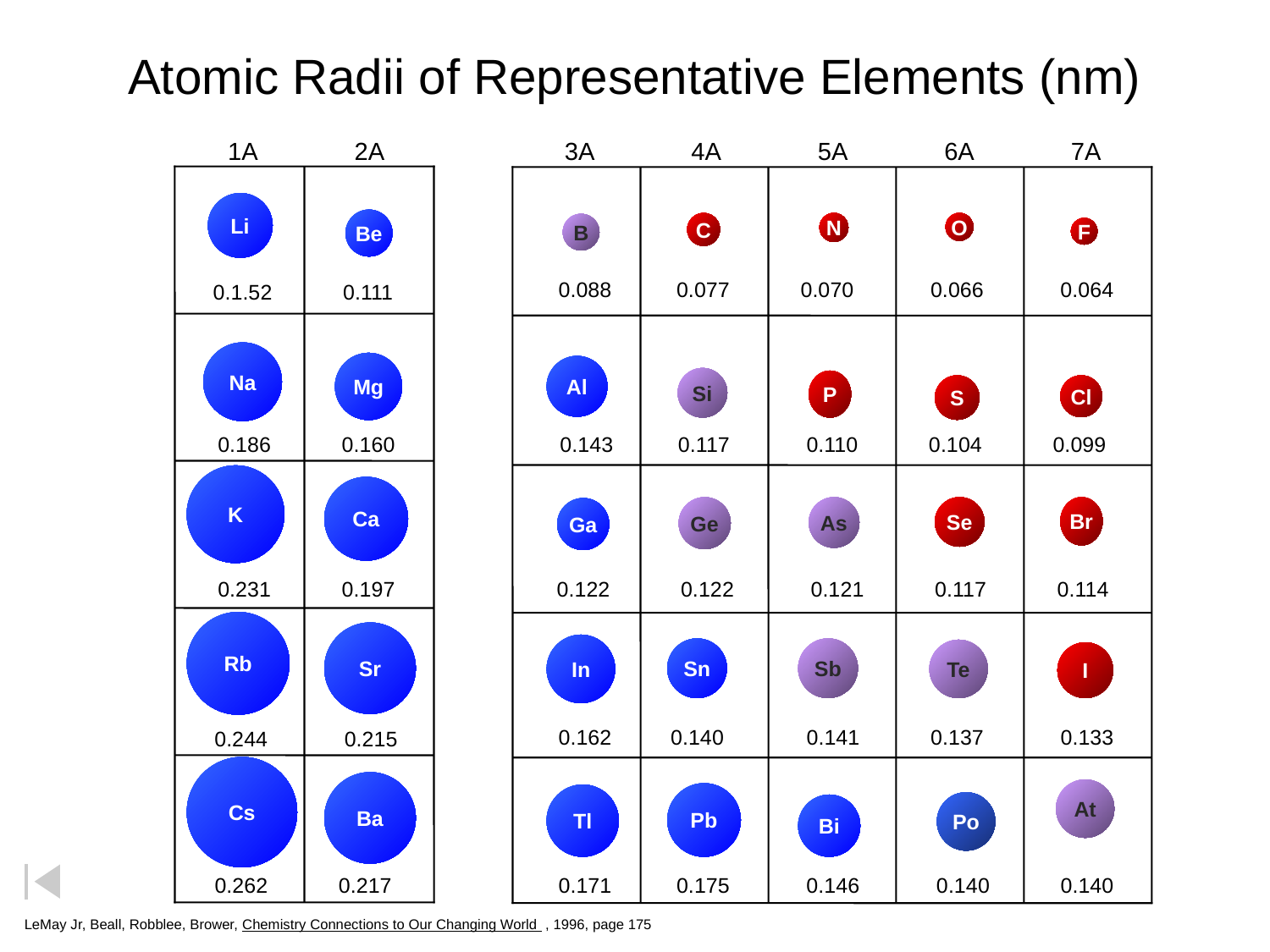

# Atomic Radii of Representative Elements (nm)
1A              2A                          3A              4A              5A              6A              7A

Li
Be
C
N
O
B
F
0.088           0.077            0.070             0.066             0.064
0.1.52            0.111
Na
Mg
Al
Si
P
S
Cl
 0.186            0.160
0.143           0.117             0.110            0.104            0.099
K
Ca
Ge
As
Se
Br
Ga
 0.231            0.197
0.122            0.122             0.121            0.117            0.114
Rb
Sr
In
Sn
Sb
Te
I
0.162          0.140              0.141            0.137             0.133
 0.244             0.215
Cs
Ba
At
Pb
Tl
Po
Bi

0.262            0.217
0.171           0.175             0.146             0.140            0.140
LeMay Jr, Beall, Robblee, Brower, Chemistry Connections to Our Changing World  , 1996, page 175